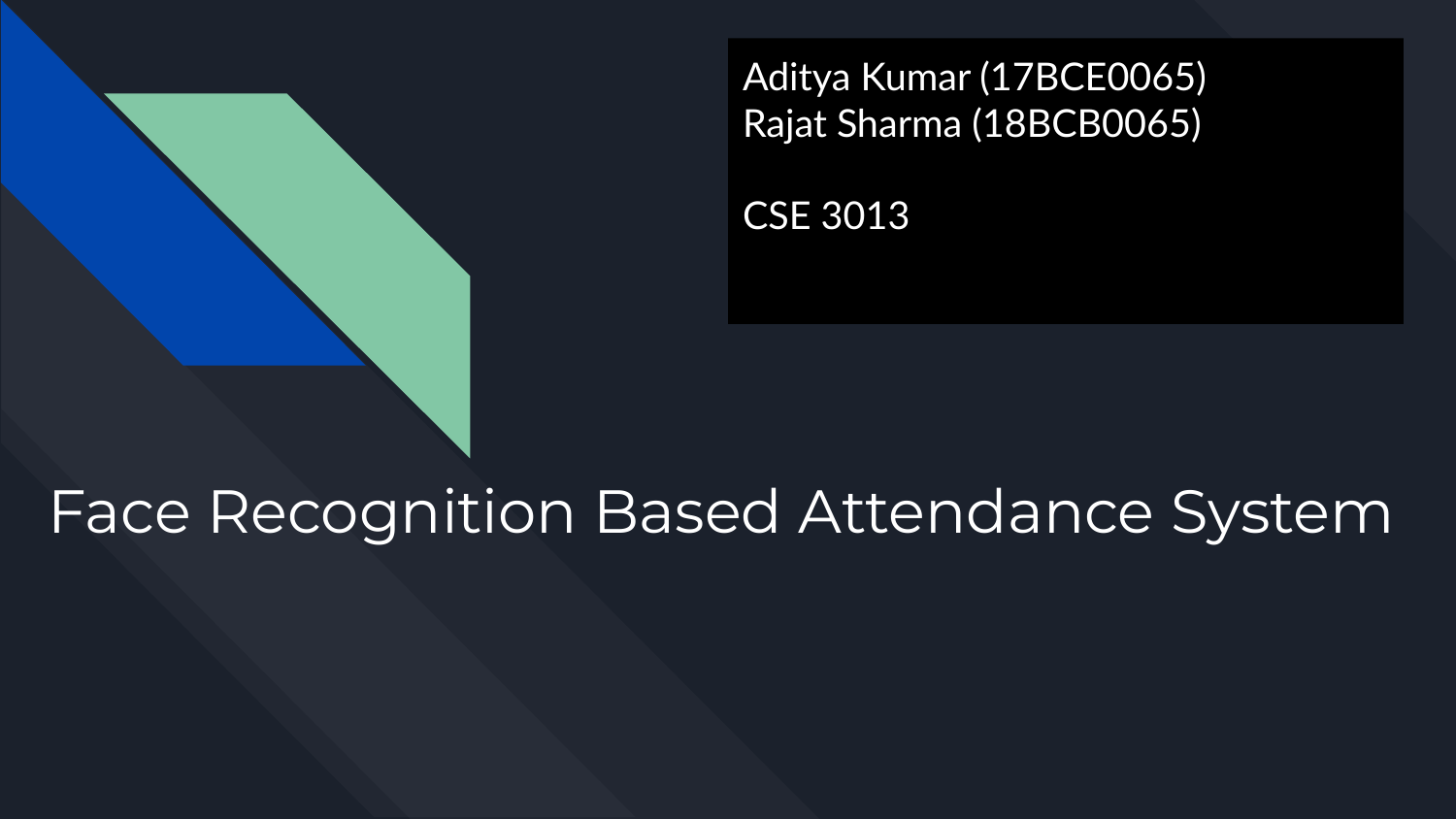

Aditya Kumar (17BCE0065)
Rajat Sharma (18BCB0065)

CSE 3013

# Face Recognition Based Attendance System